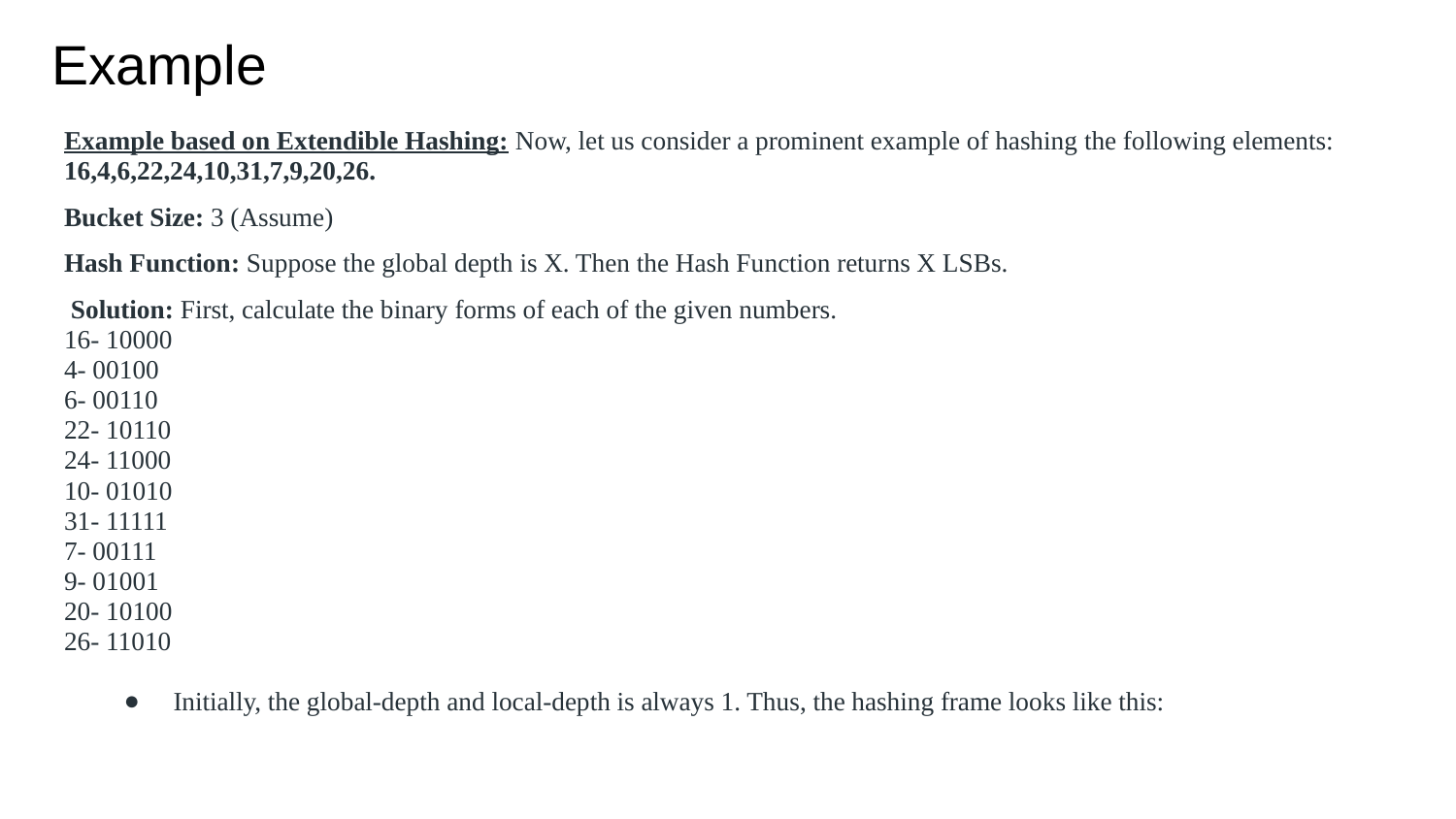

# Example
Example based on Extendible Hashing: Now, let us consider a prominent example of hashing the following elements: 16,4,6,22,24,10,31,7,9,20,26.
Bucket Size: 3 (Assume)
Hash Function: Suppose the global depth is X. Then the Hash Function returns X LSBs.
 Solution: First, calculate the binary forms of each of the given numbers.
16- 10000
4- 00100
6- 00110
22- 10110
24- 11000
10- 01010
31- 11111
7- 00111
9- 01001
20- 10100
26- 11010
Initially, the global-depth and local-depth is always 1. Thus, the hashing frame looks like this: